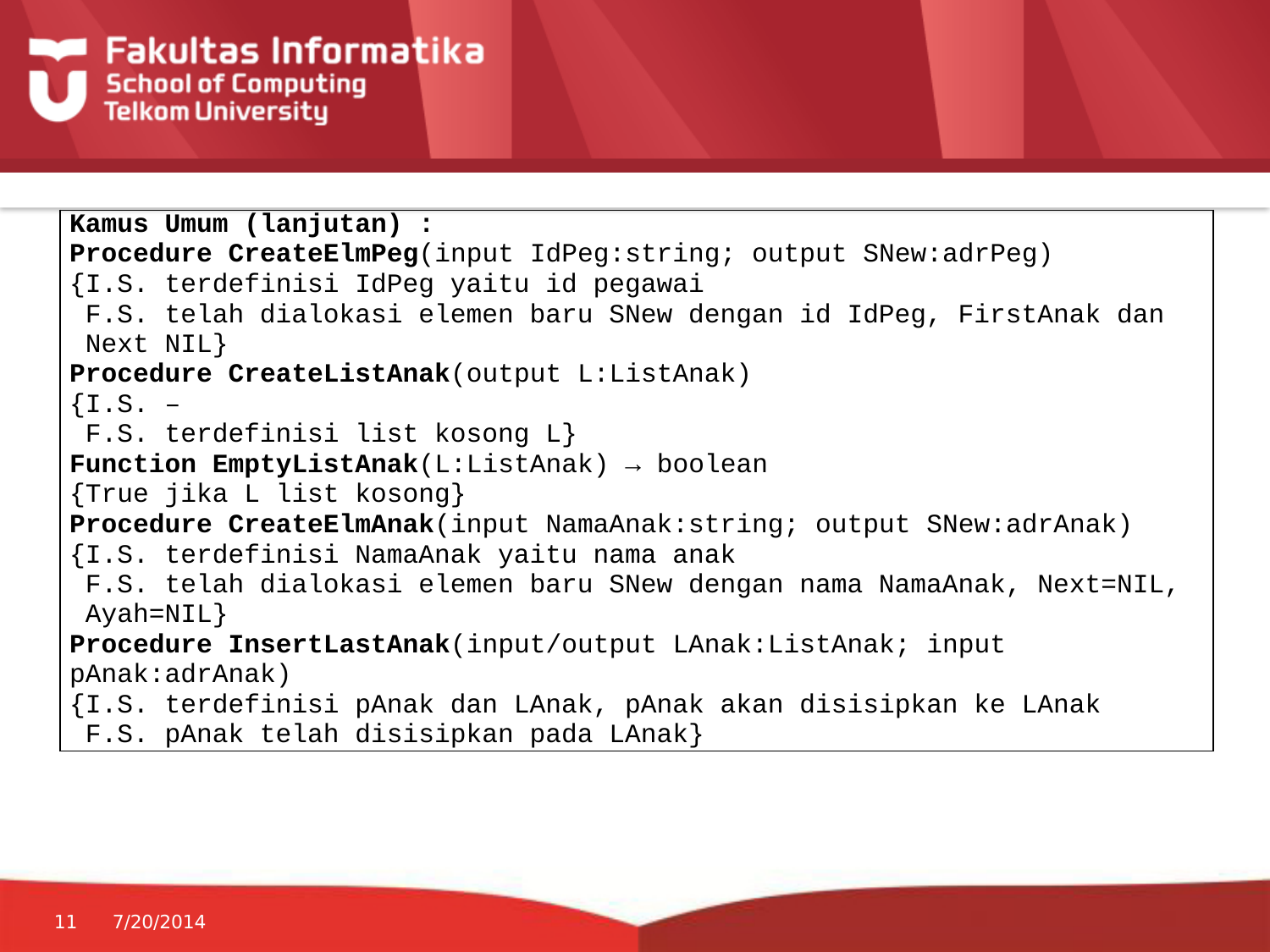

| Kamus Umum (lanjutan) : Procedure CreateElmPeg(input IdPeg:string; output SNew:adrPeg) {I.S. terdefinisi IdPeg yaitu id pegawai F.S. telah dialokasi elemen baru SNew dengan id IdPeg, FirstAnak dan Next NIL} Procedure CreateListAnak(output L:ListAnak) {I.S. – F.S. terdefinisi list kosong L} Function EmptyListAnak(L:ListAnak) → boolean {True jika L list kosong} Procedure CreateElmAnak(input NamaAnak:string; output SNew:adrAnak) {I.S. terdefinisi NamaAnak yaitu nama anak F.S. telah dialokasi elemen baru SNew dengan nama NamaAnak, Next=NIL, Ayah=NIL} Procedure InsertLastAnak(input/output LAnak:ListAnak; input pAnak:adrAnak) {I.S. terdefinisi pAnak dan LAnak, pAnak akan disisipkan ke LAnak F.S. pAnak telah disisipkan pada LAnak} |
| --- |

11
7/20/2014